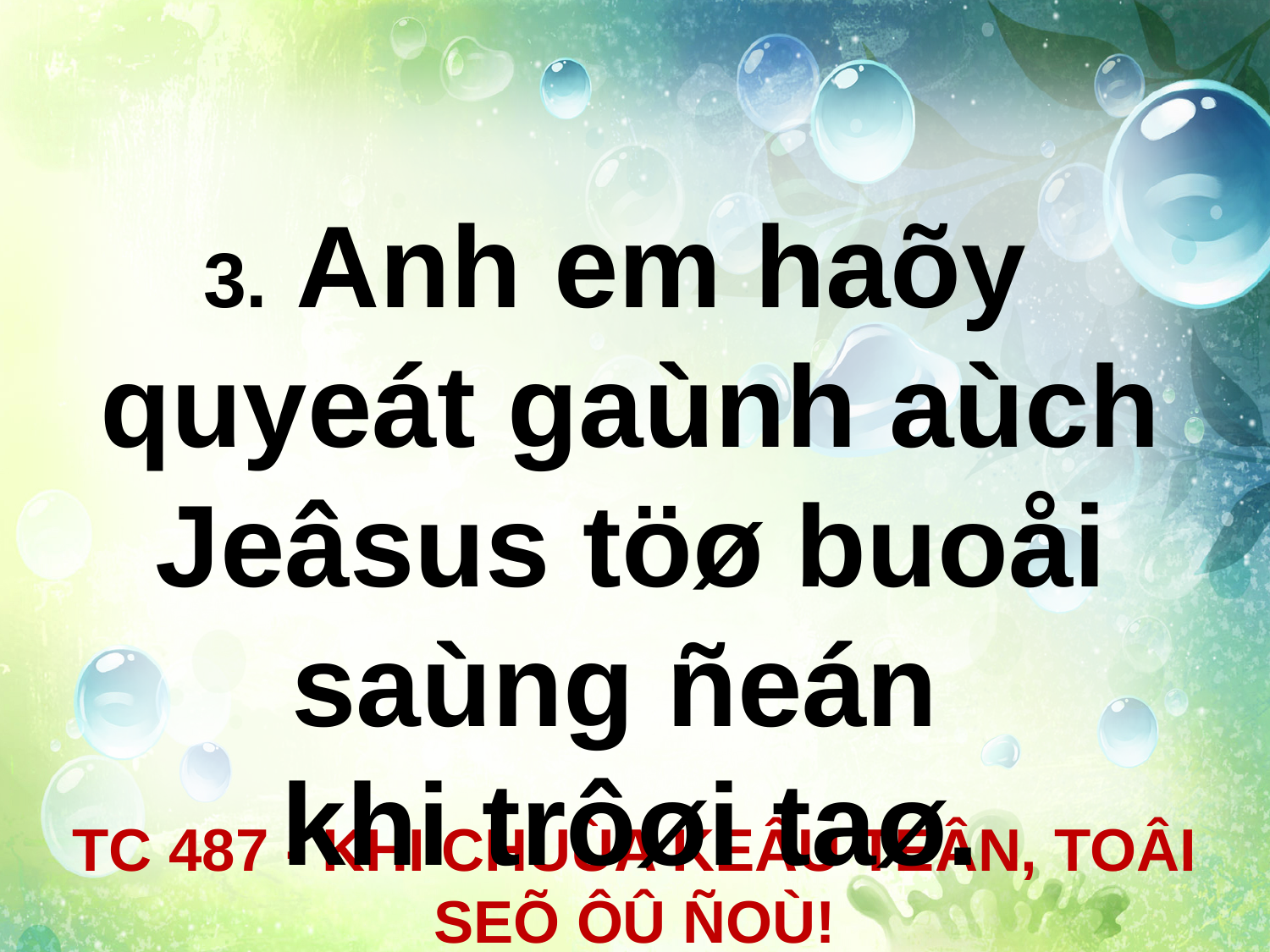

3. Anh em haõy
quyeát gaùnh aùch Jeâsus töø buoåi saùng ñeán
khi trôøi taø.
TC 487 - KHI CHUÙA KEÂU TEÂN, TOÂI SEÕ ÔÛ ÑOÙ!